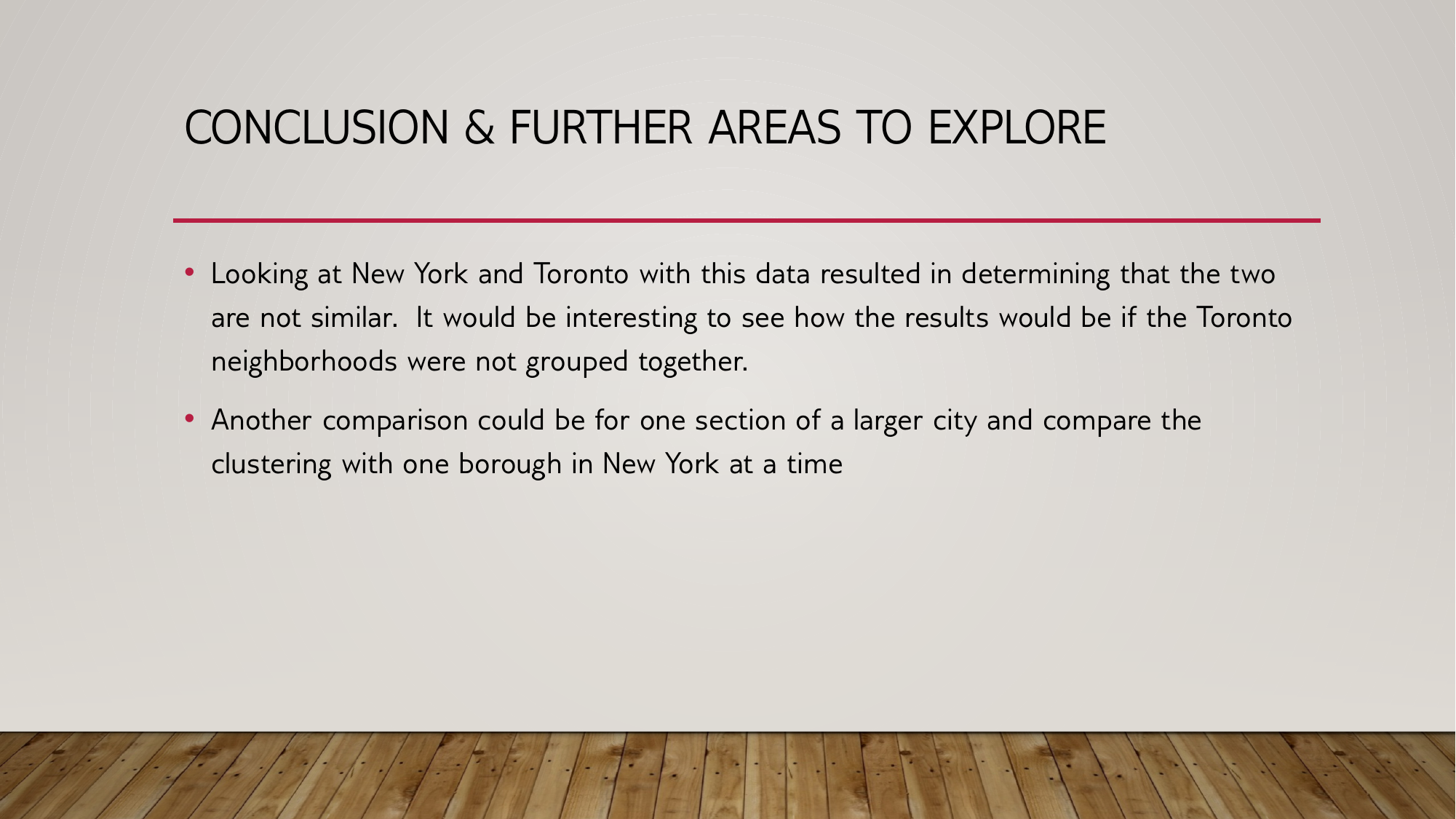

# Conclusion & Further areas to explore
Looking at New York and Toronto with this data resulted in determining that the two are not similar.  It would be interesting to see how the results would be if the Toronto neighborhoods were not grouped together.
Another comparison could be for one section of a larger city and compare the clustering with one borough in New York at a time